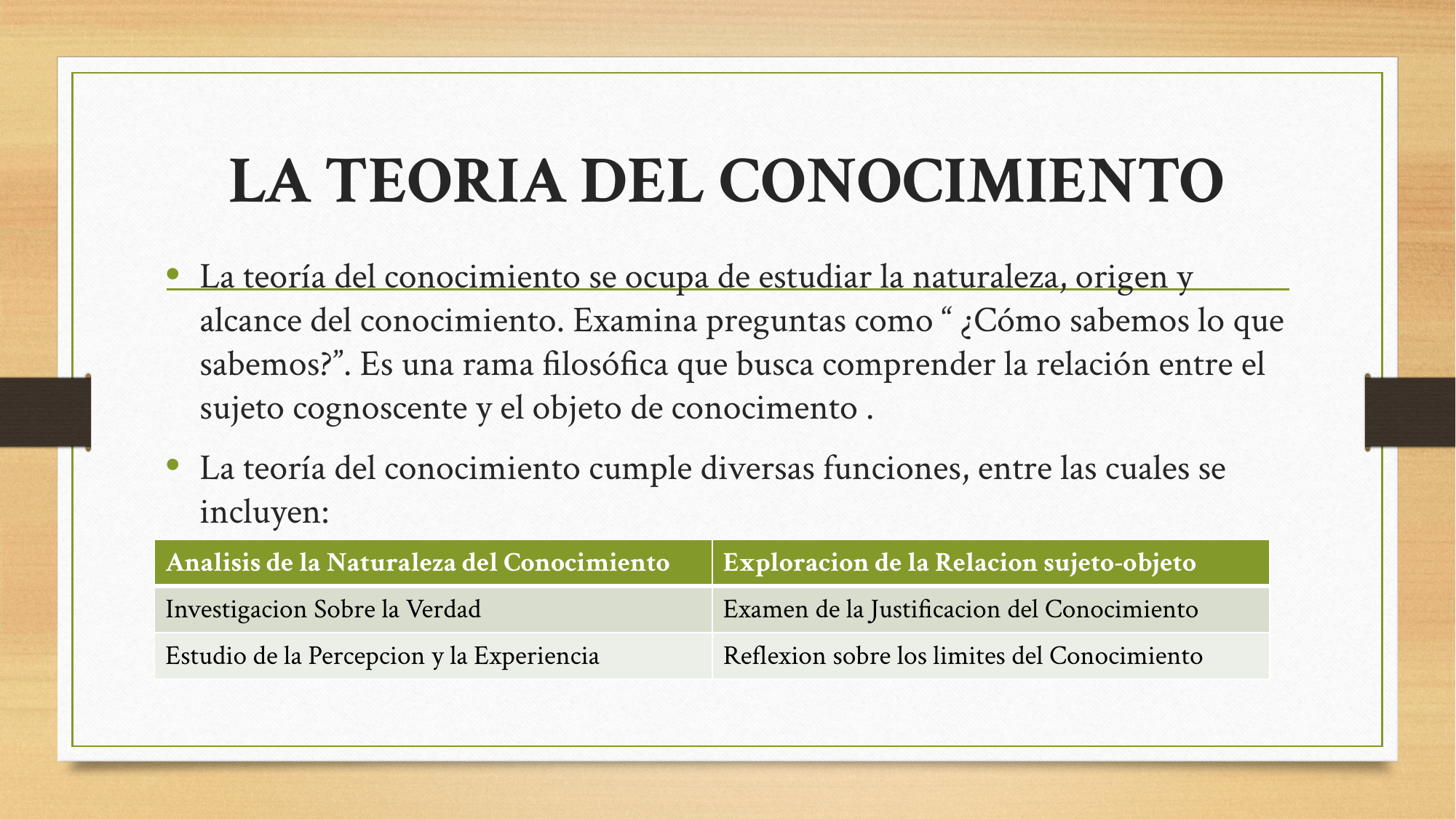

# LA TEORIA DEL CONOCIMIENTO
La teoría del conocimiento se ocupa de estudiar la naturaleza, origen y alcance del conocimiento. Examina preguntas como “ ¿Cómo sabemos lo que sabemos?”. Es una rama filosófica que busca comprender la relación entre el sujeto cognoscente y el objeto de conocimento .
La teoría del conocimiento cumple diversas funciones, entre las cuales se incluyen:

| Analisis de la Naturaleza del Conocimiento | Exploracion de la Relacion sujeto-objeto |
| --- | --- |
| Investigacion Sobre la Verdad | Examen de la Justificacion del Conocimiento |
| Estudio de la Percepcion y la Experiencia | Reflexion sobre los limites del Conocimiento |